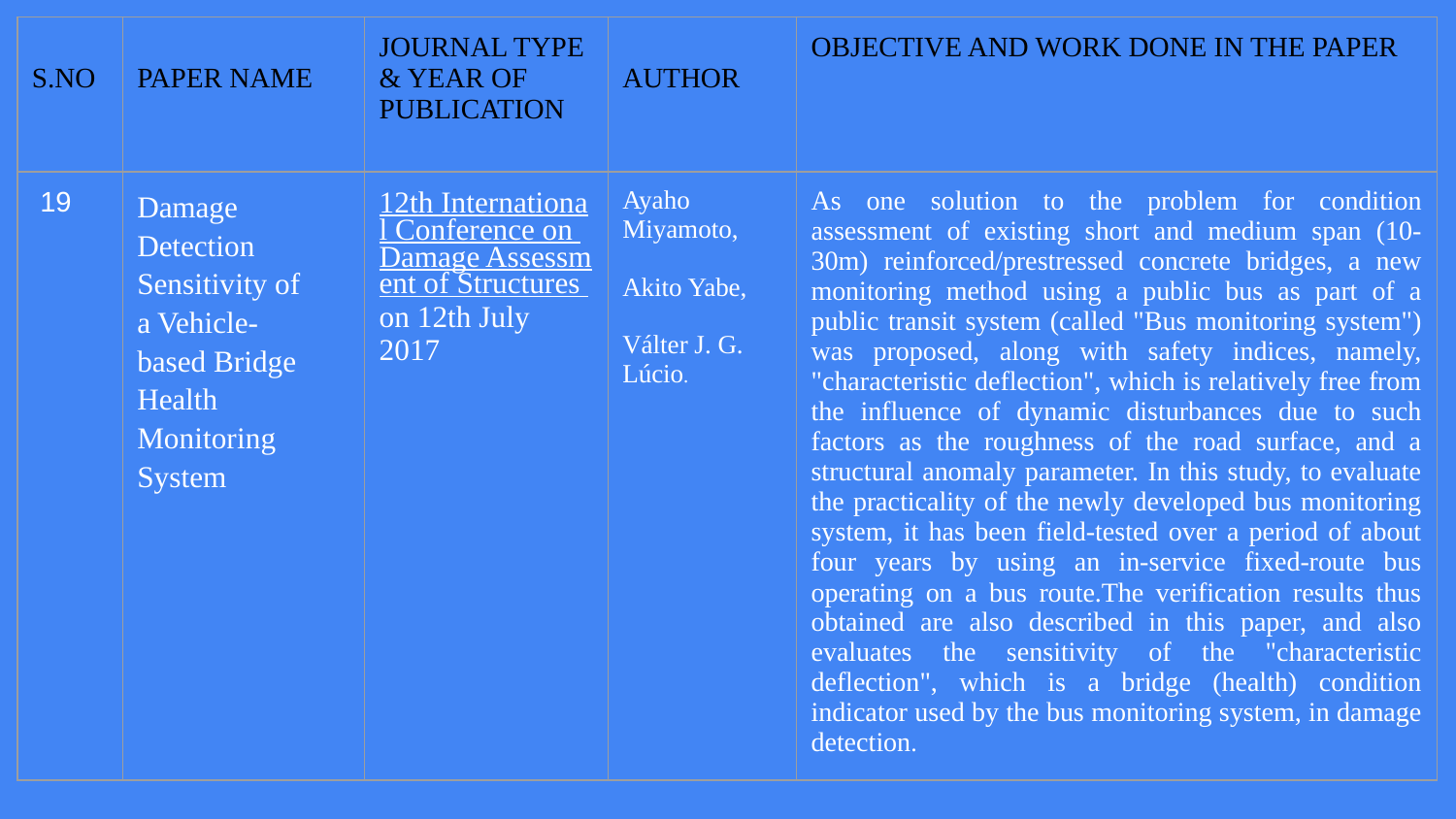

| S.NO | PAPER NAME | JOURNAL TYPE & YEAR OF PUBLICATION | AUTHOR | OBJECTIVE AND WORK DONE IN THE PAPER |
| --- | --- | --- | --- | --- |
| 19 | Damage Detection Sensitivity of a Vehicle-based Bridge Health Monitoring System | 12th International Conference on Damage Assessment of Structures on 12th July 2017 | Ayaho Miyamoto, Akito Yabe, Válter J. G. Lúcio. | As one solution to the problem for condition assessment of existing short and medium span (10-30m) reinforced/prestressed concrete bridges, a new monitoring method using a public bus as part of a public transit system (called "Bus monitoring system") was proposed, along with safety indices, namely, "characteristic deflection", which is relatively free from the influence of dynamic disturbances due to such factors as the roughness of the road surface, and a structural anomaly parameter. In this study, to evaluate the practicality of the newly developed bus monitoring system, it has been field-tested over a period of about four years by using an in-service fixed-route bus operating on a bus route.The verification results thus obtained are also described in this paper, and also evaluates the sensitivity of the "characteristic deflection", which is a bridge (health) condition indicator used by the bus monitoring system, in damage detection. |